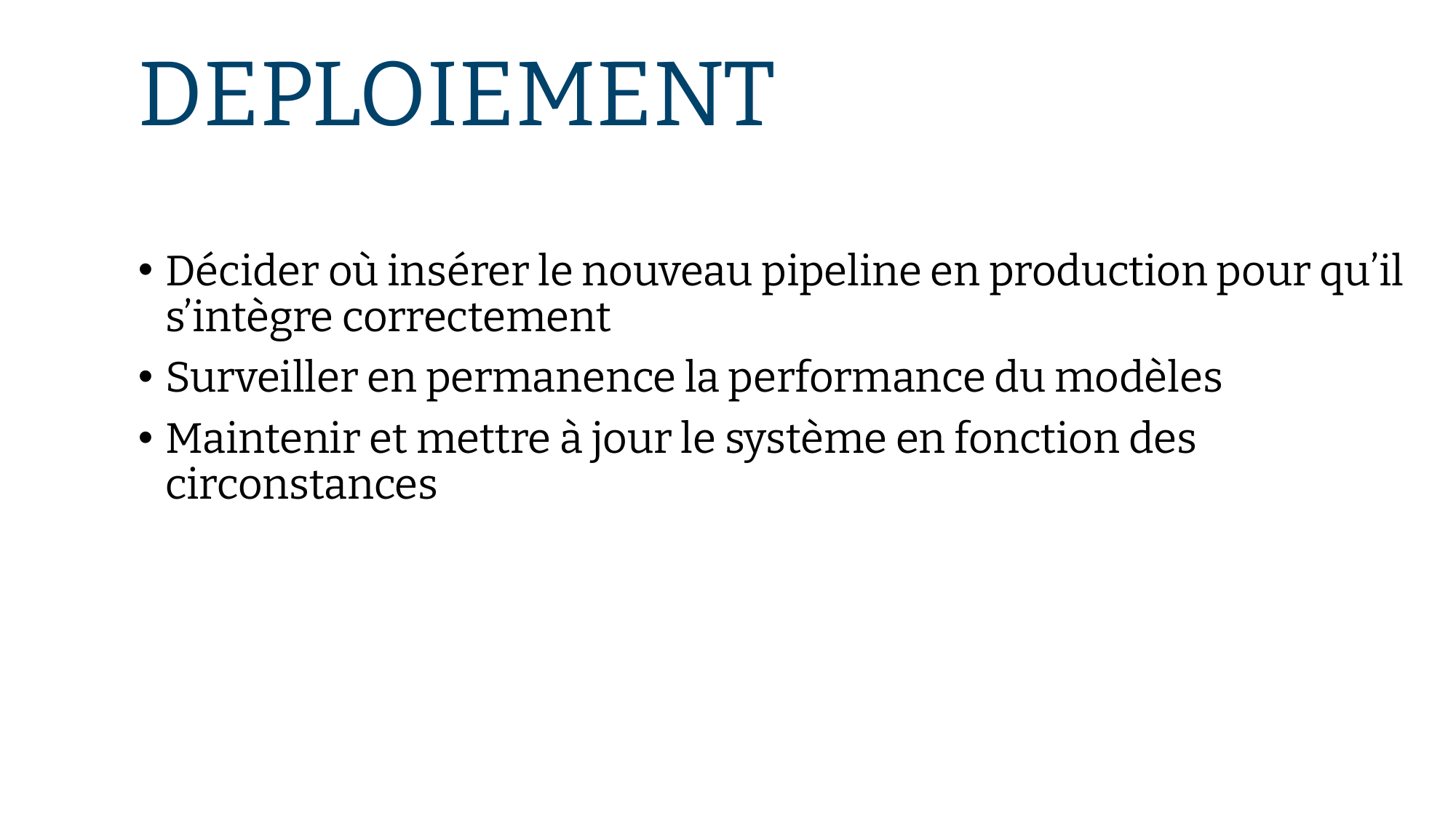

# DEPLOIEMENT
Décider où insérer le nouveau pipeline en production pour qu’il s’intègre correctement
Surveiller en permanence la performance du modèles
Maintenir et mettre à jour le système en fonction des circonstances